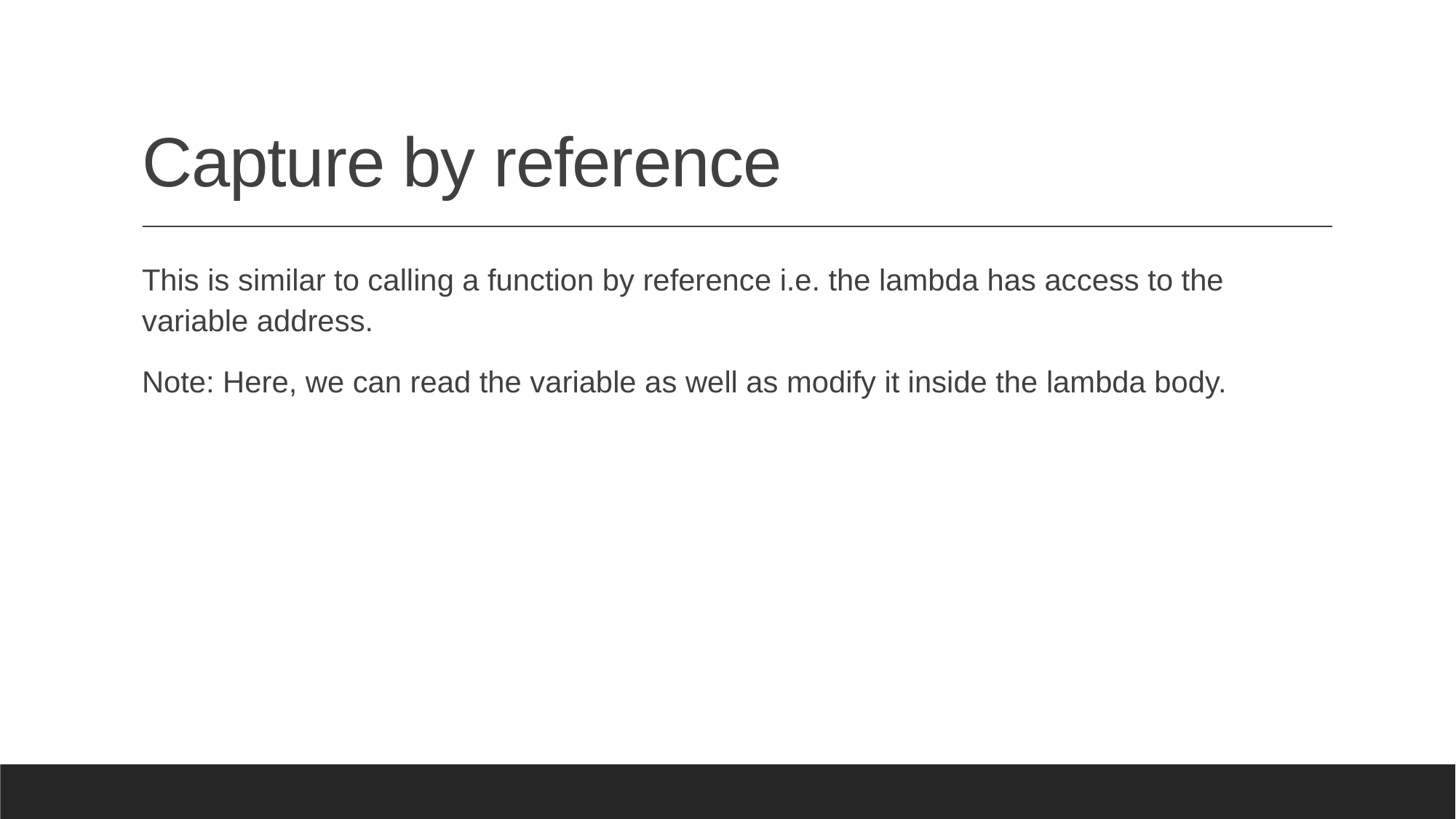

# Capture by reference
This is similar to calling a function by reference i.e. the lambda has access to the variable address.
Note: Here, we can read the variable as well as modify it inside the lambda body.